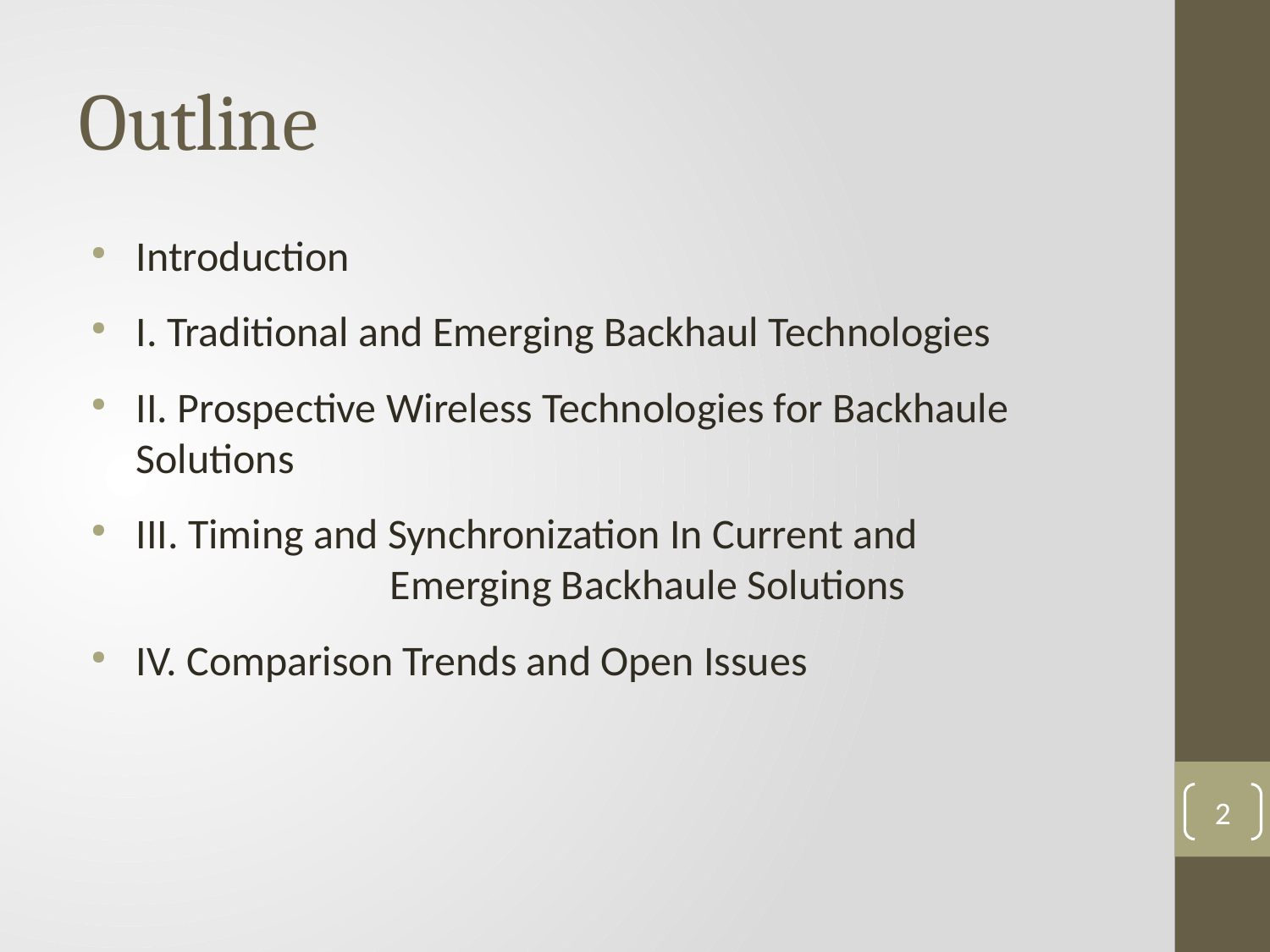

Outline
Introduction
I. Traditional and Emerging Backhaul Technologies
II. Prospective Wireless Technologies for Backhaule 	Solutions
III. Timing and Synchronization In Current and 			Emerging Backhaule Solutions
IV. Comparison Trends and Open Issues

2